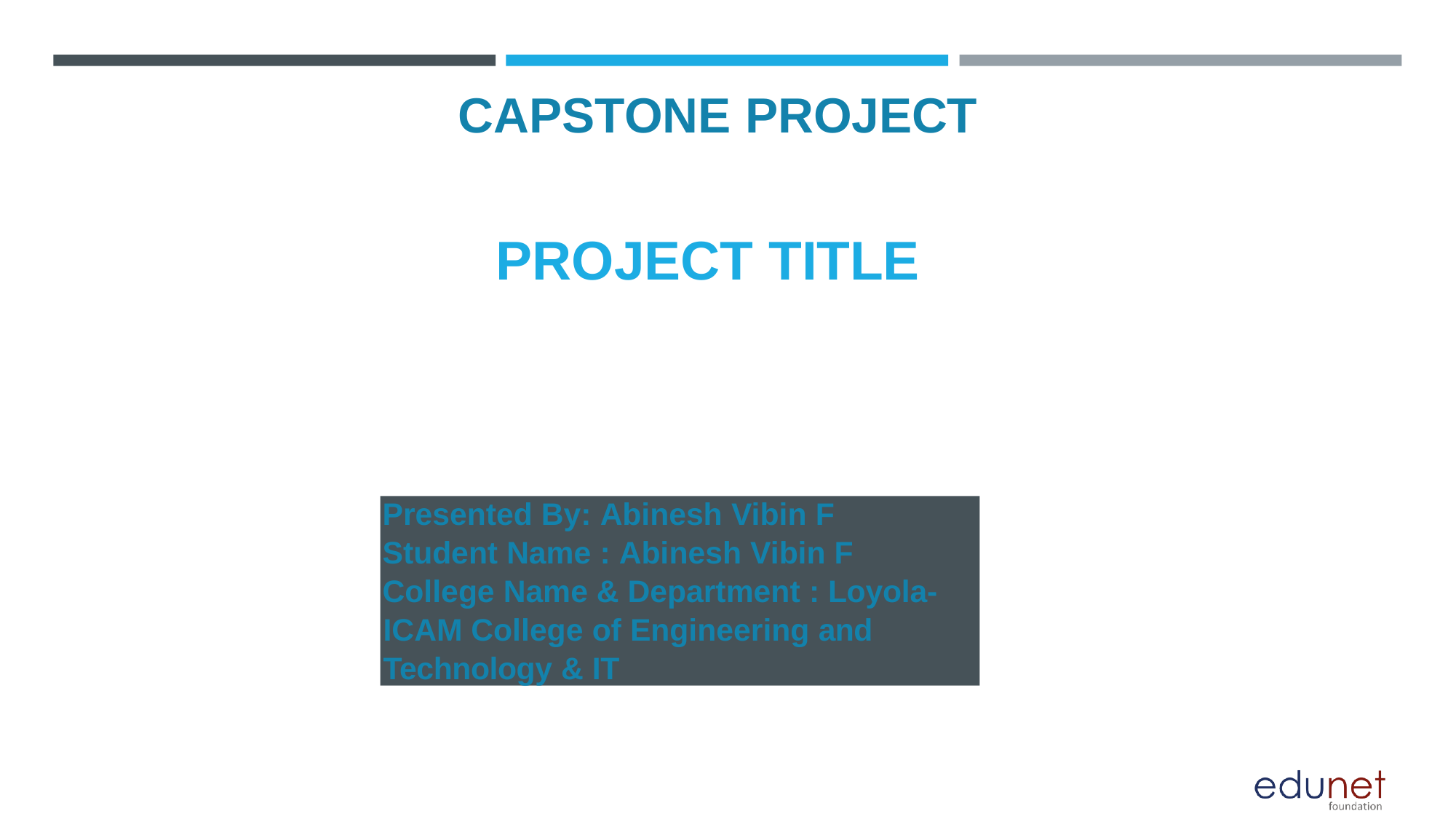

# CAPSTONE PROJECT
PROJECT TITLE
Presented By: Abinesh Vibin F
Student Name : Abinesh Vibin F
College Name & Department : Loyola- ICAM College of Engineering and Technology & IT